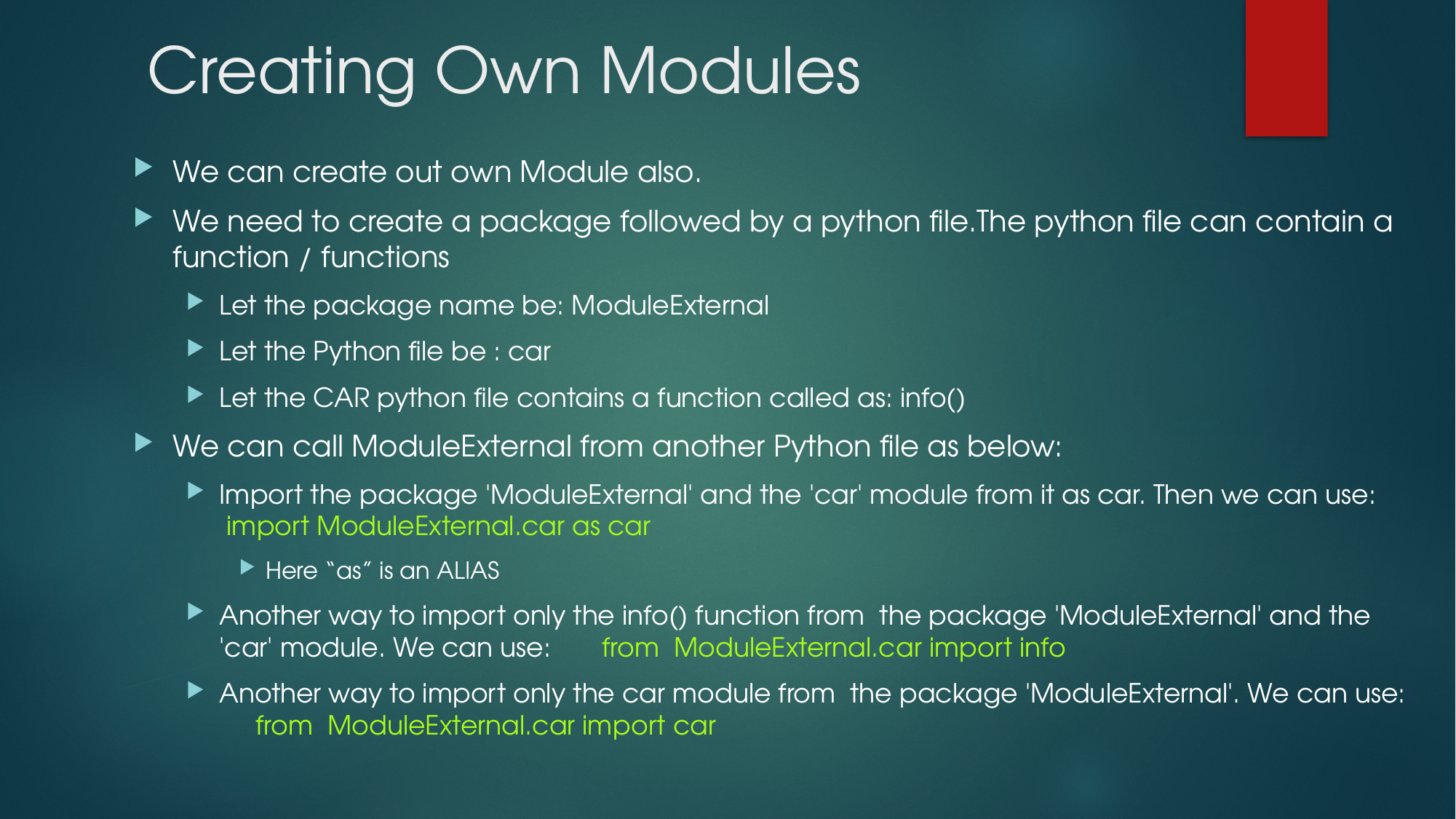

# Creating Own Modules
We can create out own Module also.
We need to create a package followed by a python file.The python file can contain a function / functions
Let the package name be: ModuleExternal
Let the Python file be : car
Let the CAR python file contains a function called as: info()
We can call ModuleExternal from another Python file as below:
Import the package 'ModuleExternal' and the 'car' module from it as car. Then we can use:       import ModuleExternal.car as car
Here “as” is an ALIAS
Another way to import only the info() function from  the package 'ModuleExternal' and the 'car' module. We can use:       from  ModuleExternal.car import info
Another way to import only the car module from  the package 'ModuleExternal'. We can use:       from  ModuleExternal.car import car